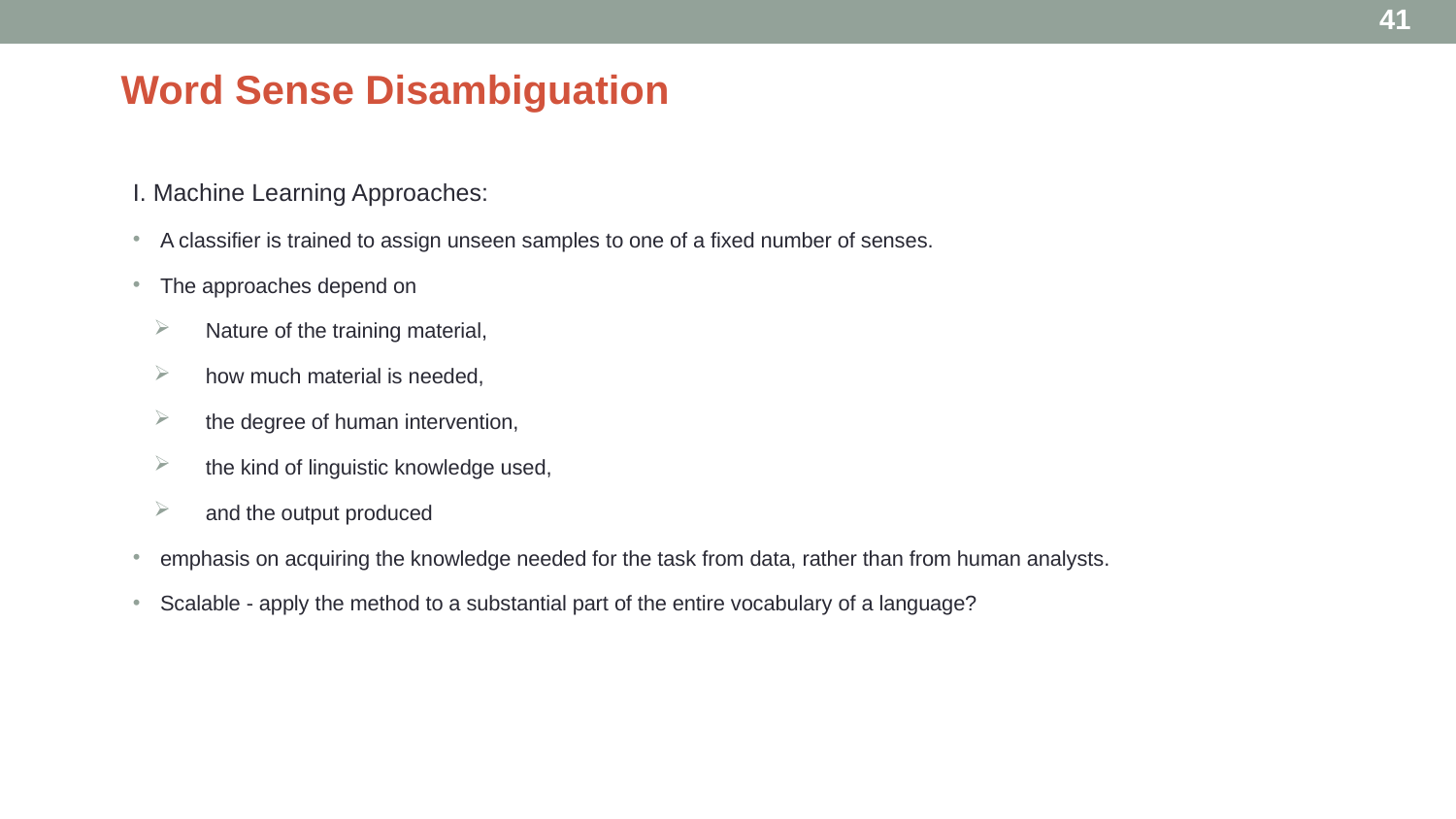

41
# Word Sense Disambiguation
I. Machine Learning Approaches:
A classifier is trained to assign unseen samples to one of a fixed number of senses.
The approaches depend on
Nature of the training material,
how much material is needed,
the degree of human intervention,
the kind of linguistic knowledge used,
and the output produced
emphasis on acquiring the knowledge needed for the task from data, rather than from human analysts.
Scalable - apply the method to a substantial part of the entire vocabulary of a language?